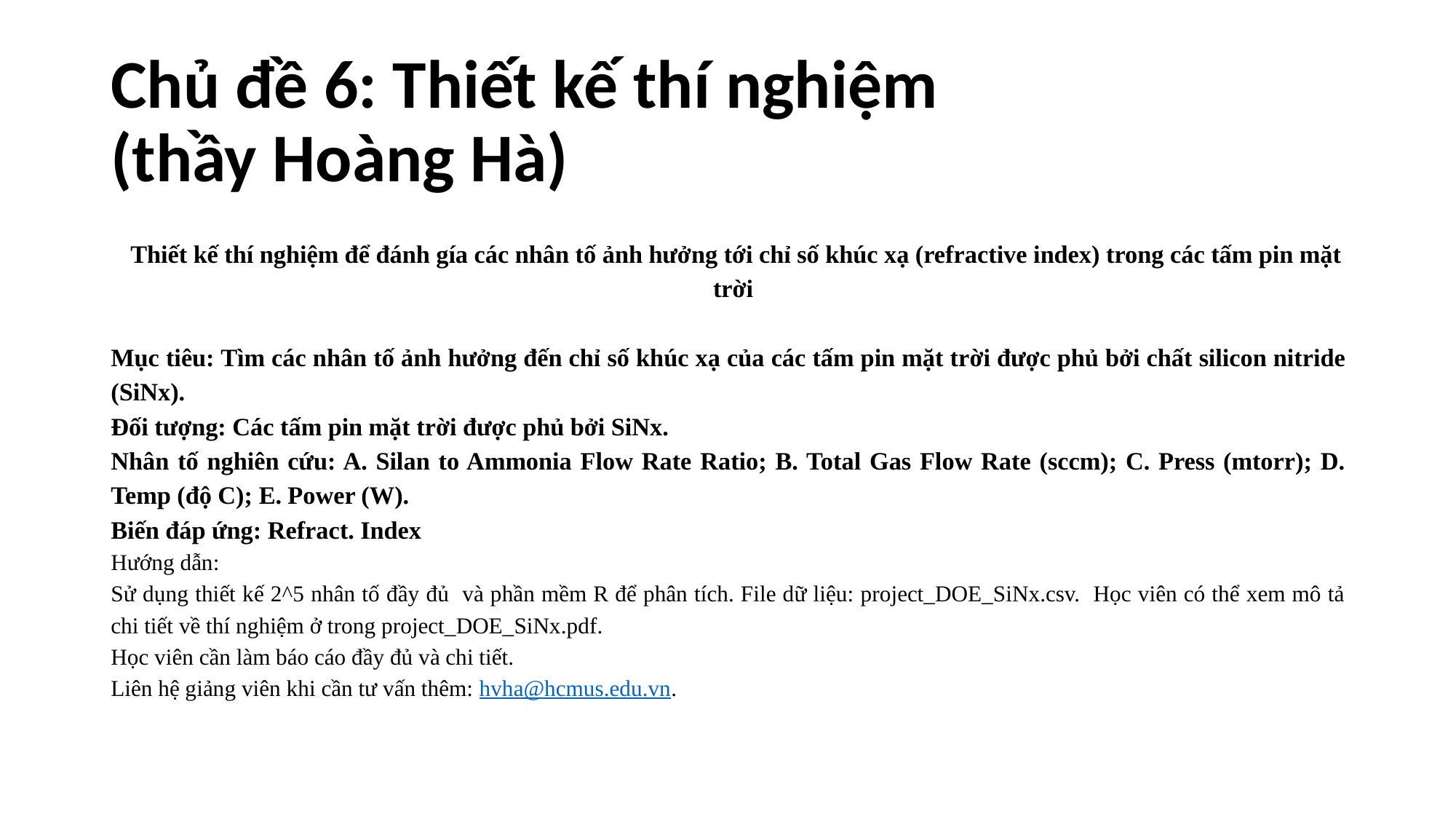

# Chủ đề 6: Thiết kế thí nghiệm
(thầy Hoàng Hà)
Thiết kế thí nghiệm để đánh gía các nhân tố ảnh hưởng tới chỉ số khúc xạ (refractive index) trong các tấm pin mặt trời

Mục tiêu: Tìm các nhân tố ảnh hưởng đến chỉ số khúc xạ của các tấm pin mặt trời được phủ bởi chất silicon nitride (SiNx).
Đối tượng: Các tấm pin mặt trời được phủ bởi SiNx.
Nhân tố nghiên cứu: A. Silan to Ammonia Flow Rate Ratio; B. Total Gas Flow Rate (sccm); C. Press (mtorr); D. Temp (độ C); E. Power (W).
Biến đáp ứng: Refract. Index
Hướng dẫn:
Sử dụng thiết kế 2^5 nhân tố đầy đủ  và phần mềm R để phân tích. File dữ liệu: project_DOE_SiNx.csv.  Học viên có thể xem mô tả chi tiết về thí nghiệm ở trong project_DOE_SiNx.pdf.
Học viên cần làm báo cáo đầy đủ và chi tiết.
Liên hệ giảng viên khi cần tư vấn thêm: hvha@hcmus.edu.vn.